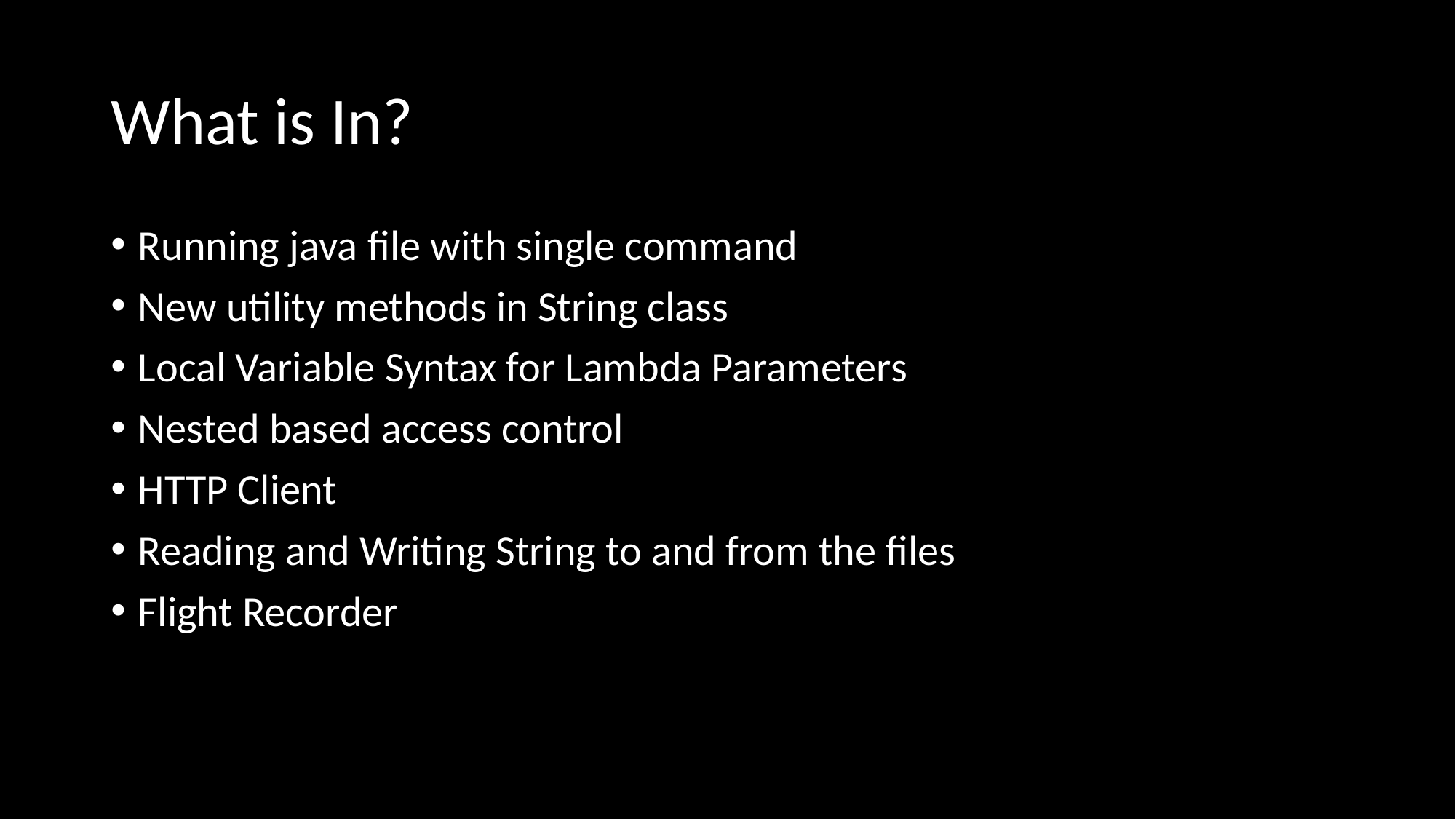

# What is In?
Running java file with single command
New utility methods in String class
Local Variable Syntax for Lambda Parameters
Nested based access control
HTTP Client
Reading and Writing String to and from the files
Flight Recorder